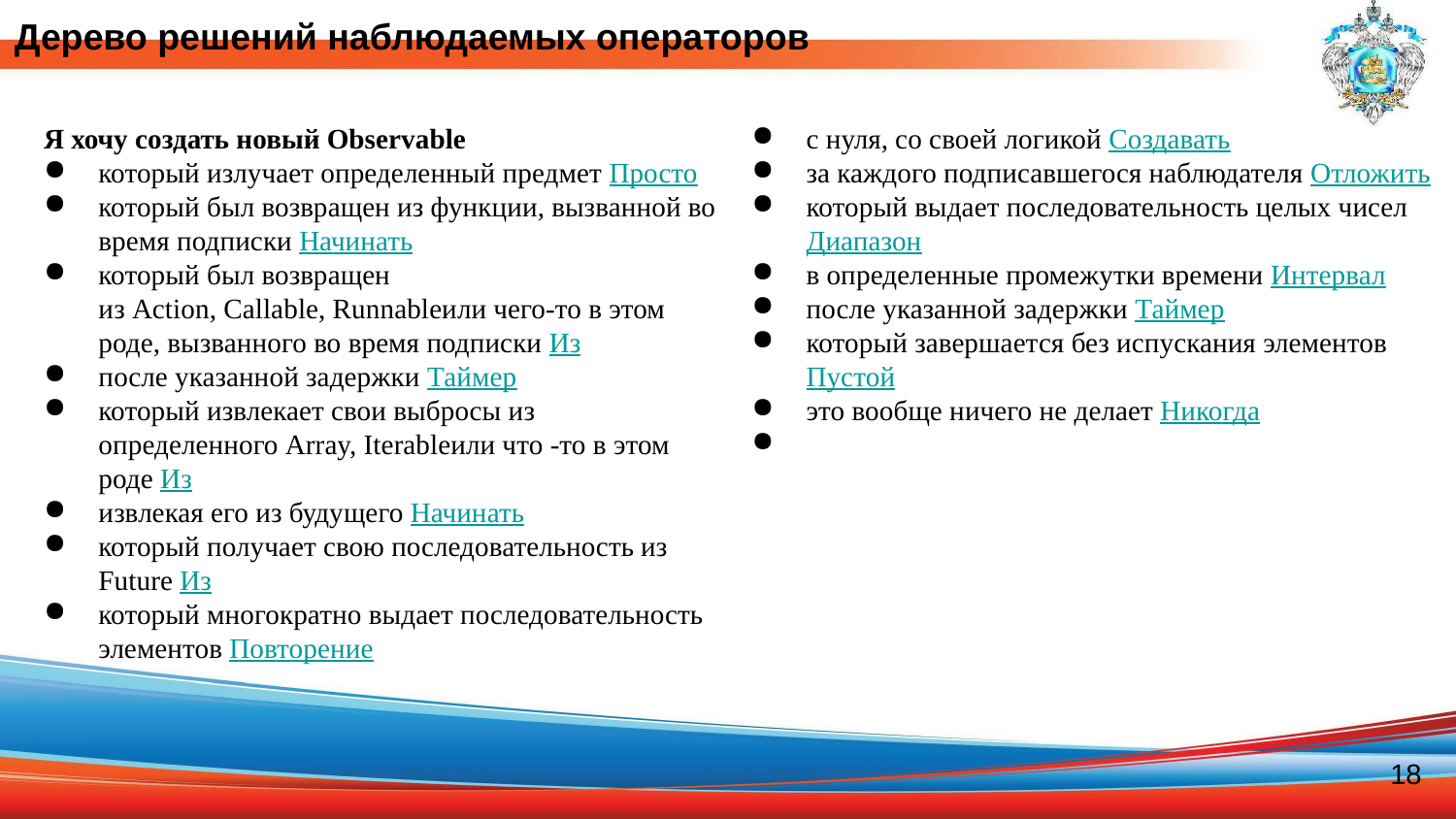

Дерево решений наблюдаемых операторов
Я хочу создать новый Observable
который излучает определенный предмет Просто
который был возвращен из функции, вызванной во время подписки Начинать
который был возвращен из Action, Callable, Runnableили чего-то в этом роде, вызванного во время подписки Из
после указанной задержки Таймер
который извлекает свои выбросы из определенного Array, Iterableили что -то в этом   роде Из
извлекая его из будущего Начинать
который получает свою последовательность из Future Из
который многократно выдает последовательность элементов Повторение

с нуля, со своей логикой Создавать
за каждого подписавшегося наблюдателя Отложить
который выдает последовательность целых чисел Диапазон
в определенные промежутки времени Интервал
после указанной задержки Таймер
который завершается без испускания элементов Пустой
это вообще ничего не делает Никогда

18